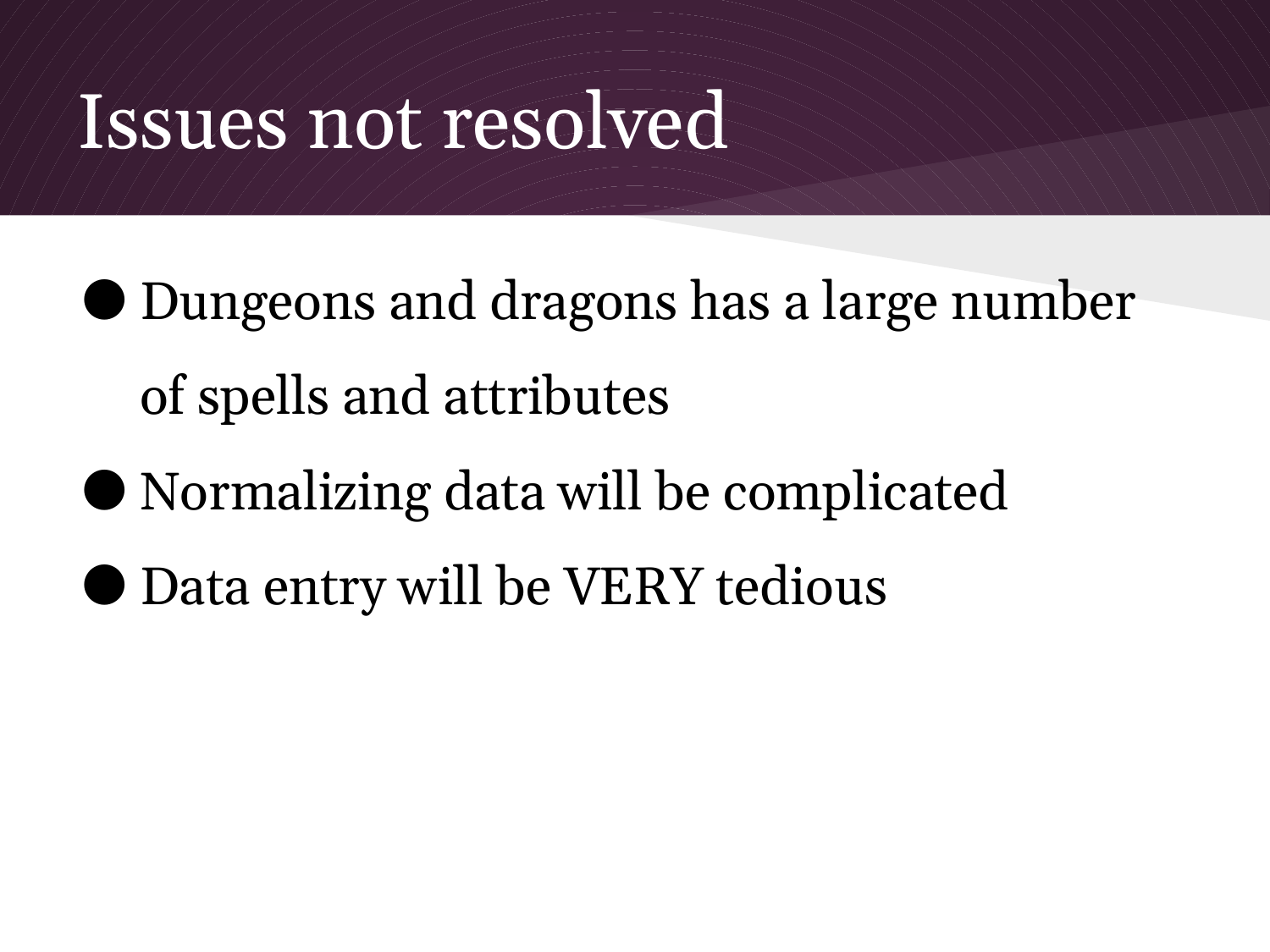

# Issues not resolved
Dungeons and dragons has a large number of spells and attributes
Normalizing data will be complicated
Data entry will be VERY tedious